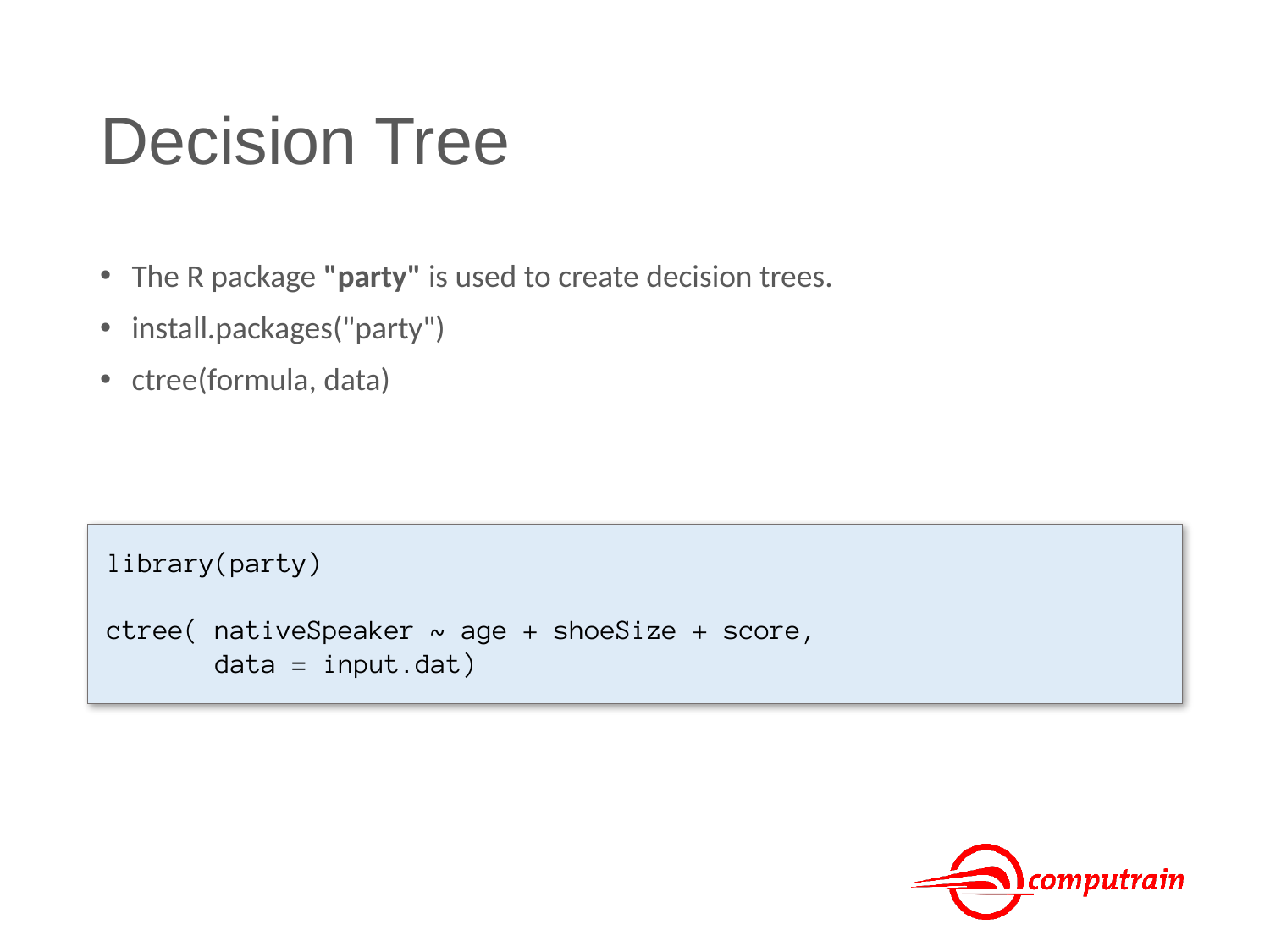

# Decision Tree
The R package "party" is used to create decision trees.
install.packages("party")
ctree(formula, data)
library(party)

ctree( nativeSpeaker ~ age + shoeSize + score,
       data = input.dat)